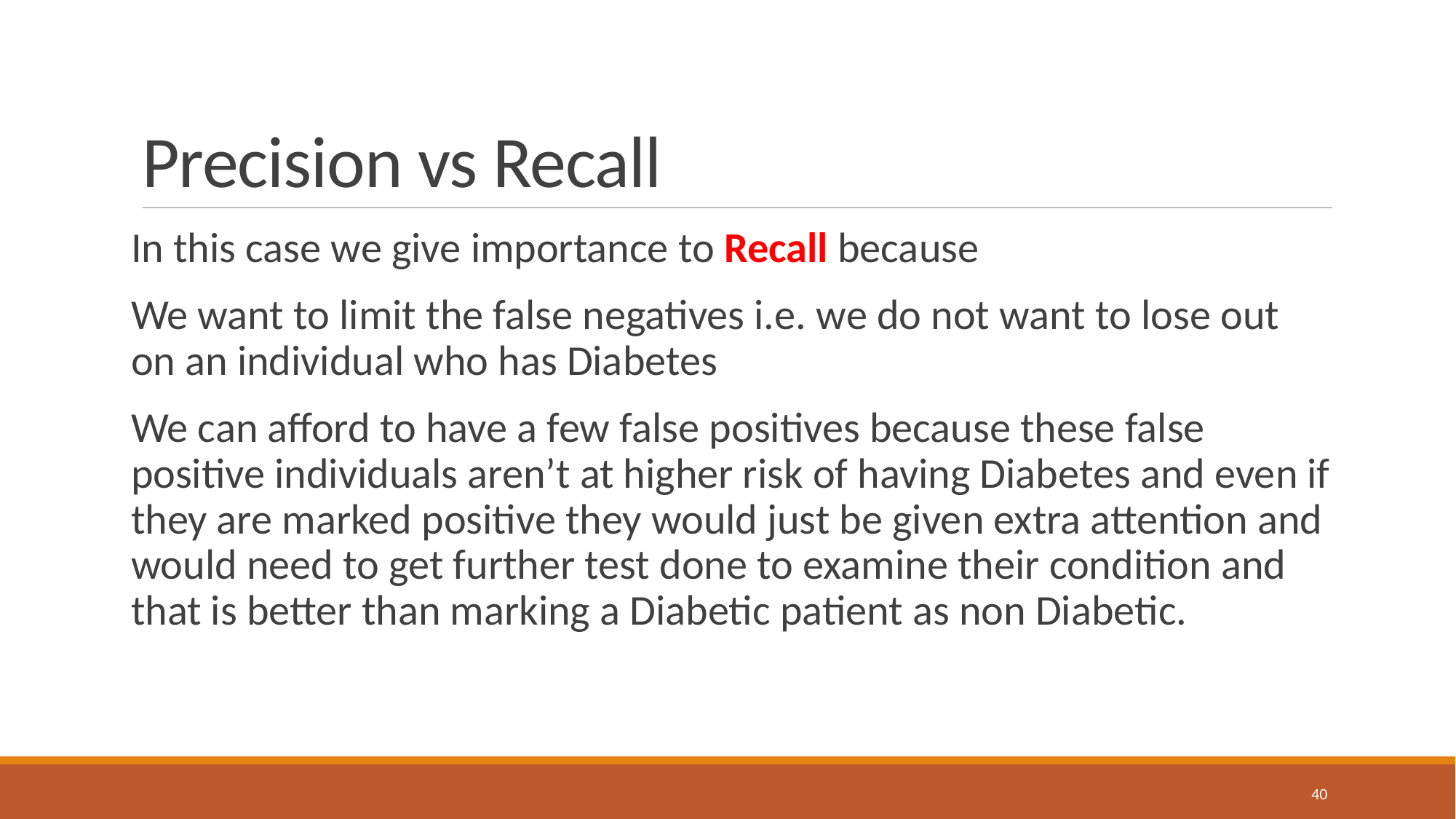

# Precision vs Recall
In this case we give importance to Recall because
We want to limit the false negatives i.e. we do not want to lose out on an individual who has Diabetes
We can afford to have a few false positives because these false positive individuals aren’t at higher risk of having Diabetes and even if they are marked positive they would just be given extra attention and would need to get further test done to examine their condition and that is better than marking a Diabetic patient as non Diabetic.

40